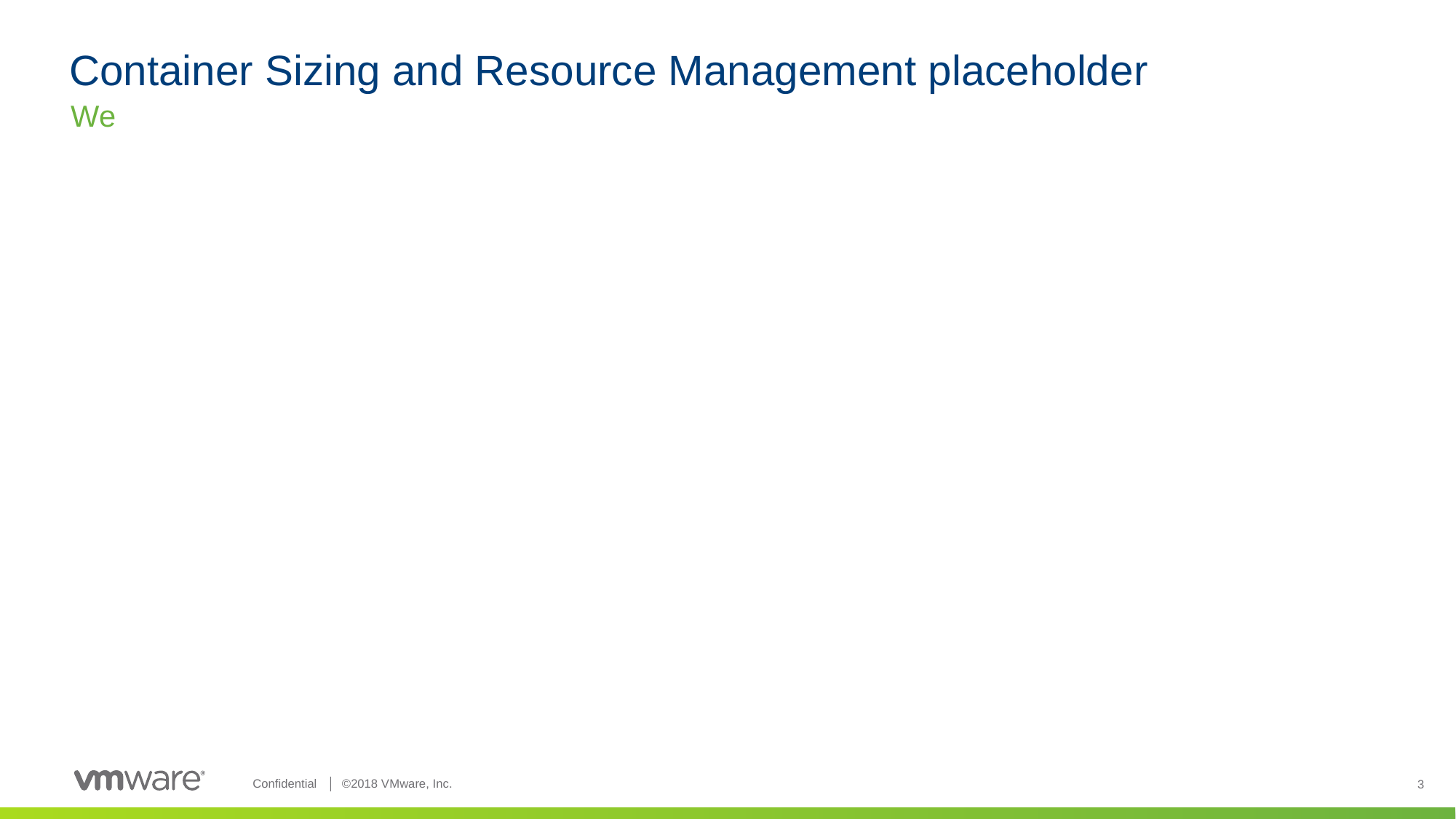

# Container Sizing and Resource Management placeholder
We